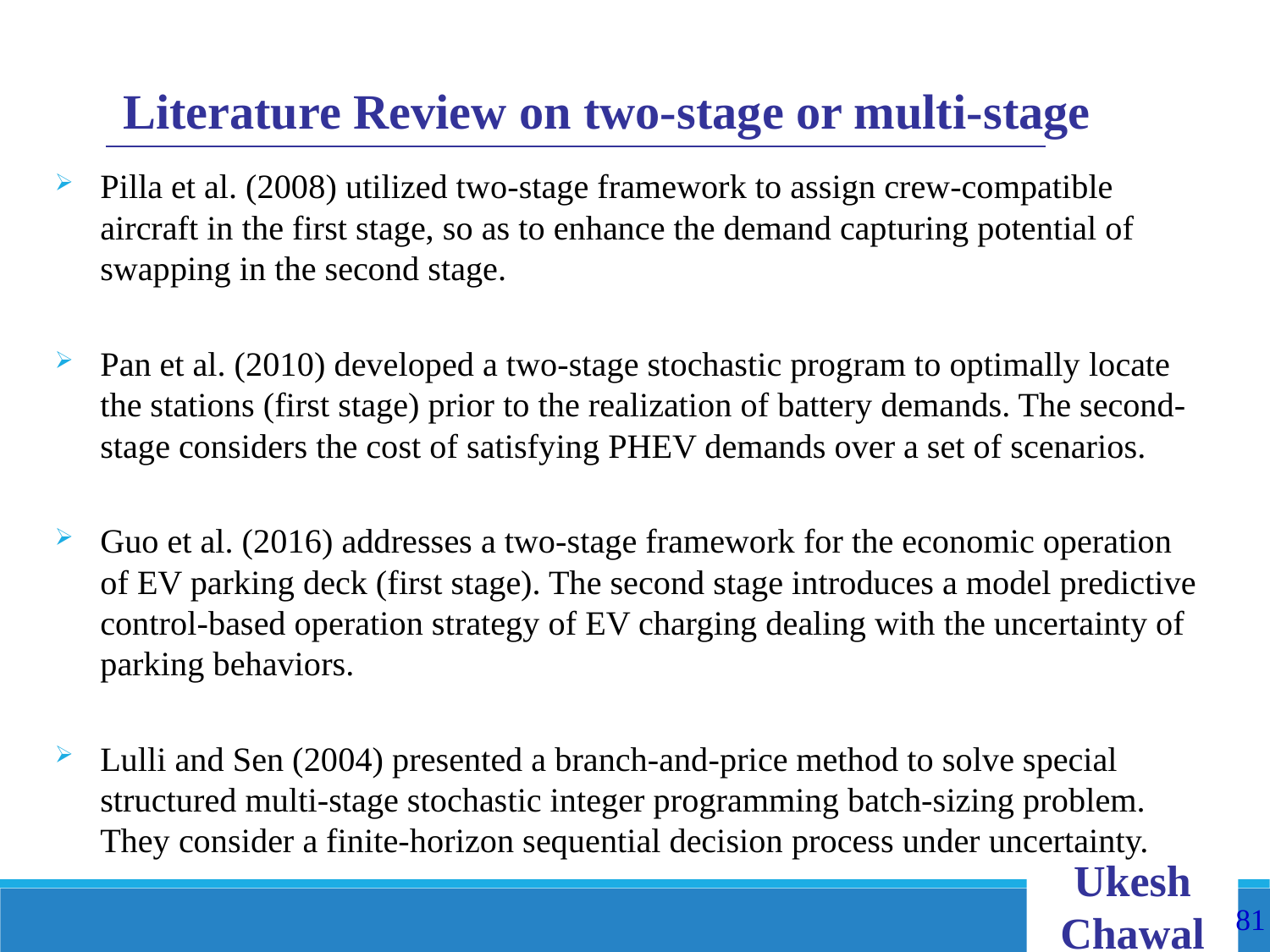

Literature Review on two-stage or multi-stage
Pilla et al. (2008) utilized two-stage framework to assign crew-compatible aircraft in the first stage, so as to enhance the demand capturing potential of swapping in the second stage.

Pan et al. (2010) developed a two-stage stochastic program to optimally locate the stations (first stage) prior to the realization of battery demands. The second-stage considers the cost of satisfying PHEV demands over a set of scenarios.

Guo et al. (2016) addresses a two-stage framework for the economic operation of EV parking deck (first stage). The second stage introduces a model predictive control-based operation strategy of EV charging dealing with the uncertainty of parking behaviors.

Lulli and Sen (2004) presented a branch-and-price method to solve special structured multi-stage stochastic integer programming batch-sizing problem. They consider a finite-horizon sequential decision process under uncertainty.

Ukesh Chawal
81